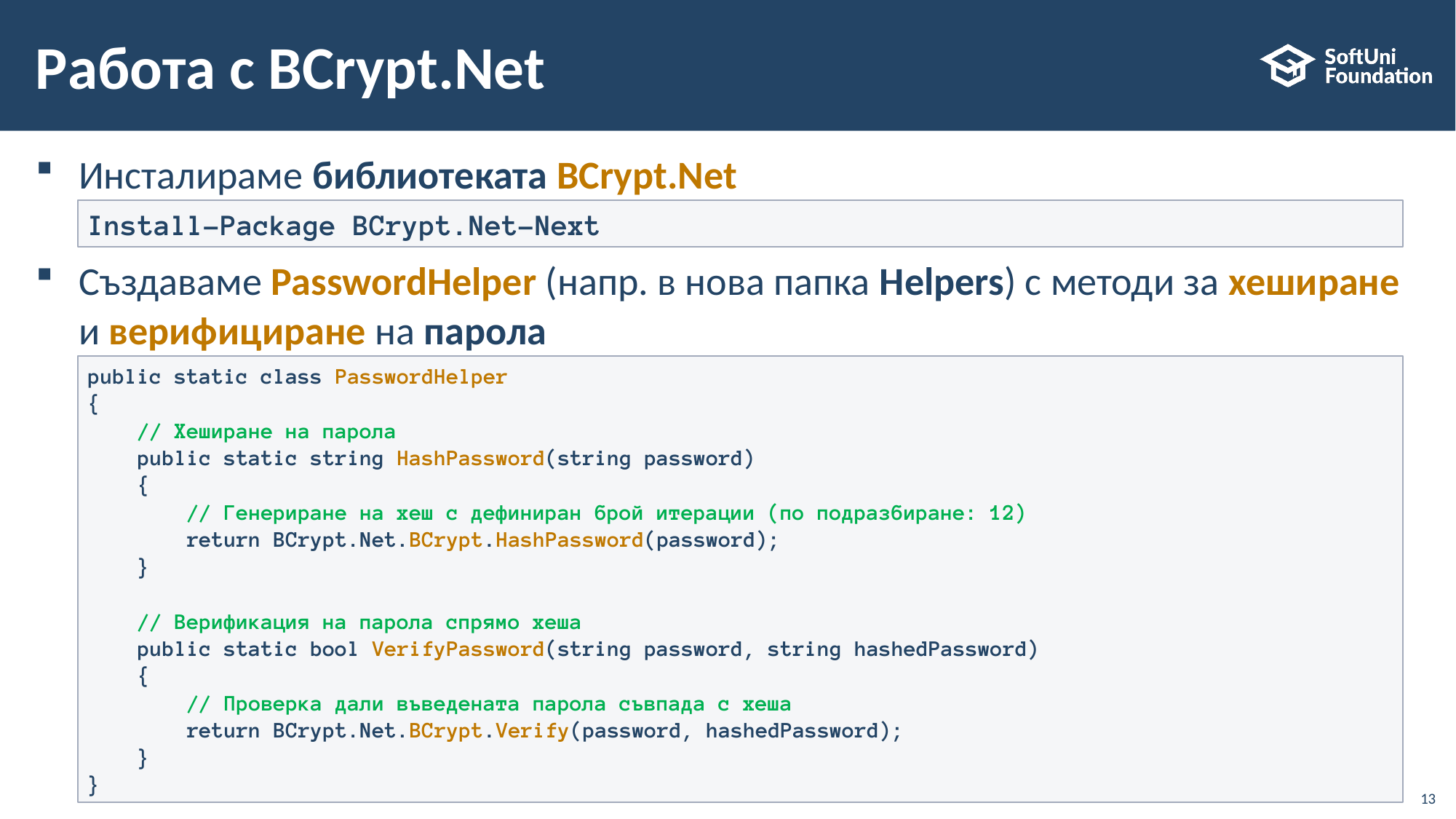

# Работа с BCrypt.Net
Инсталираме библиотеката BCrypt.Net

Създаваме PasswordHelper (напр. в нова папка Helpers) с методи за хеширане и верифициране на парола
Install-Package BCrypt.Net-Next
public static class PasswordHelper
{
    // Хеширане на парола
    public static string HashPassword(string password)
    {
        // Генериране на хеш с дефиниран брой итерации (по подразбиране: 12)
        return BCrypt.Net.BCrypt.HashPassword(password);
    }

    // Верификация на парола спрямо хеша
    public static bool VerifyPassword(string password, string hashedPassword)
    {
        // Проверка дали въведената парола съвпада с хеша
        return BCrypt.Net.BCrypt.Verify(password, hashedPassword);
    }
}
13